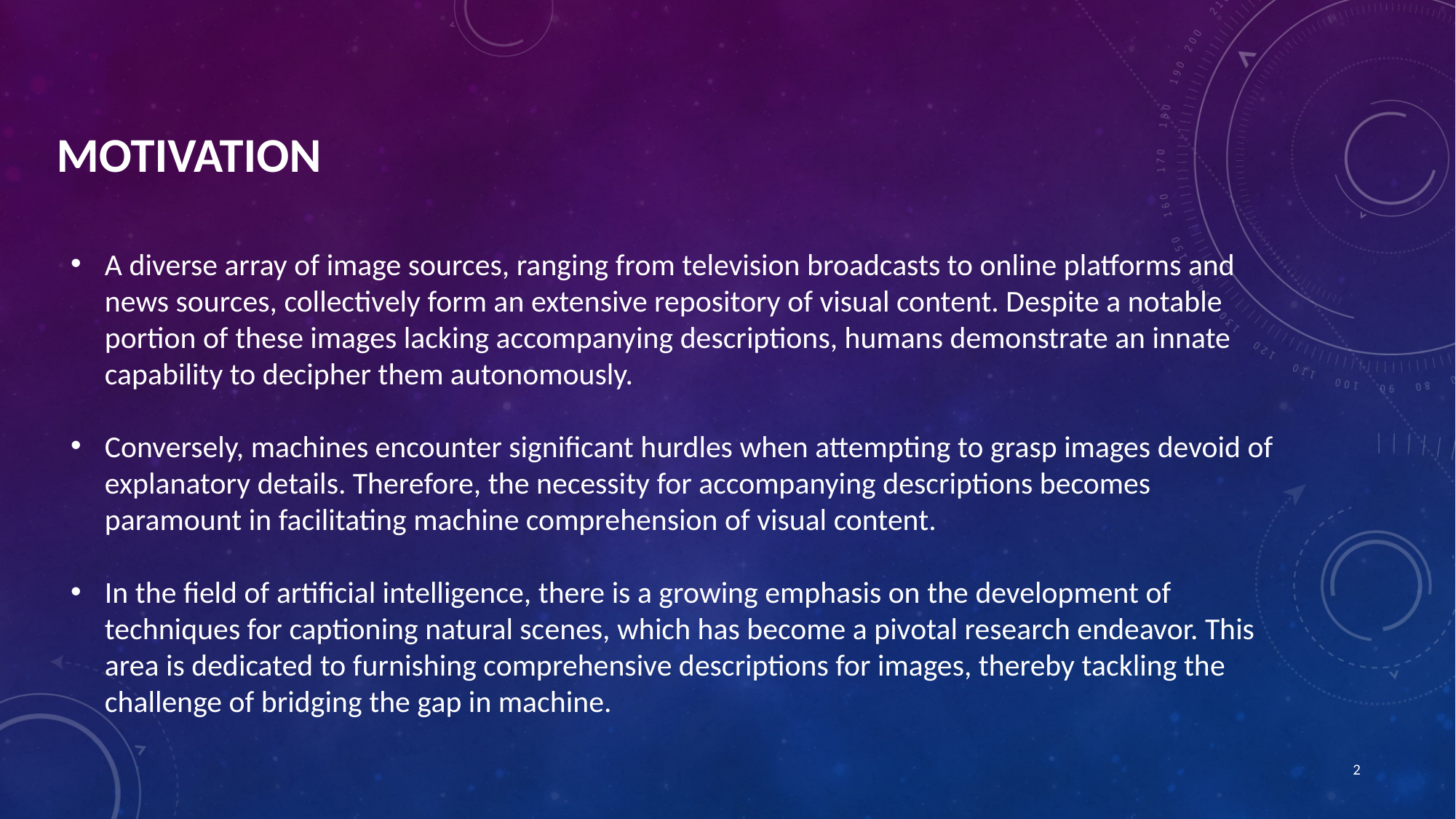

MOTIVATION
A diverse array of image sources, ranging from television broadcasts to online platforms and news sources, collectively form an extensive repository of visual content. Despite a notable portion of these images lacking accompanying descriptions, humans demonstrate an innate capability to decipher them autonomously.

Conversely, machines encounter significant hurdles when attempting to grasp images devoid of explanatory details. Therefore, the necessity for accompanying descriptions becomes paramount in facilitating machine comprehension of visual content.

In the field of artificial intelligence, there is a growing emphasis on the development of techniques for captioning natural scenes, which has become a pivotal research endeavor. This area is dedicated to furnishing comprehensive descriptions for images, thereby tackling the challenge of bridging the gap in machine.
2